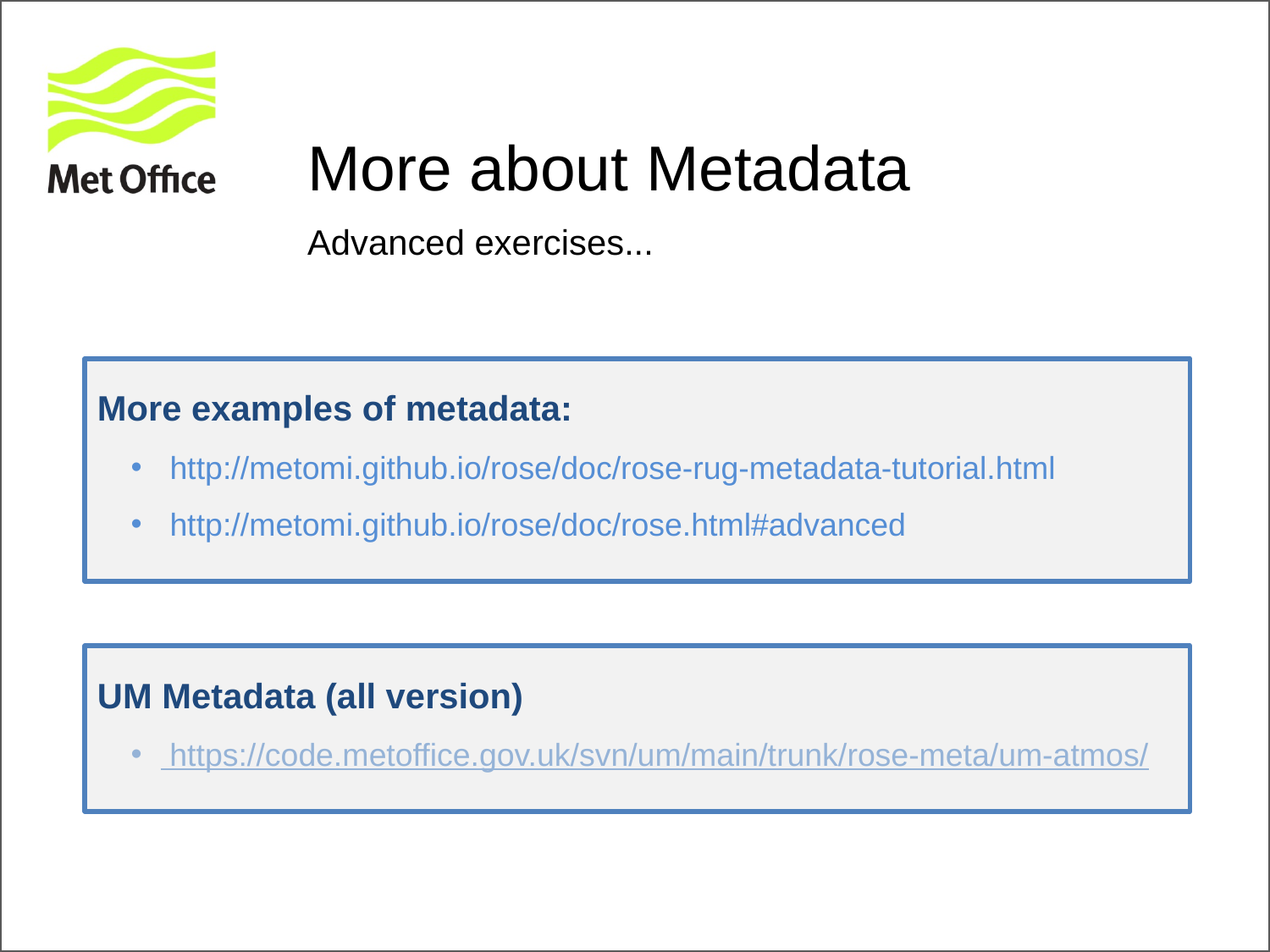

# More about Metadata
Advanced exercises...
More examples of metadata:
 http://metomi.github.io/rose/doc/rose-rug-metadata-tutorial.html
 http://metomi.github.io/rose/doc/rose.html#advanced

UM Metadata (all version)
 https://code.metoffice.gov.uk/svn/um/main/trunk/rose-meta/um-atmos/